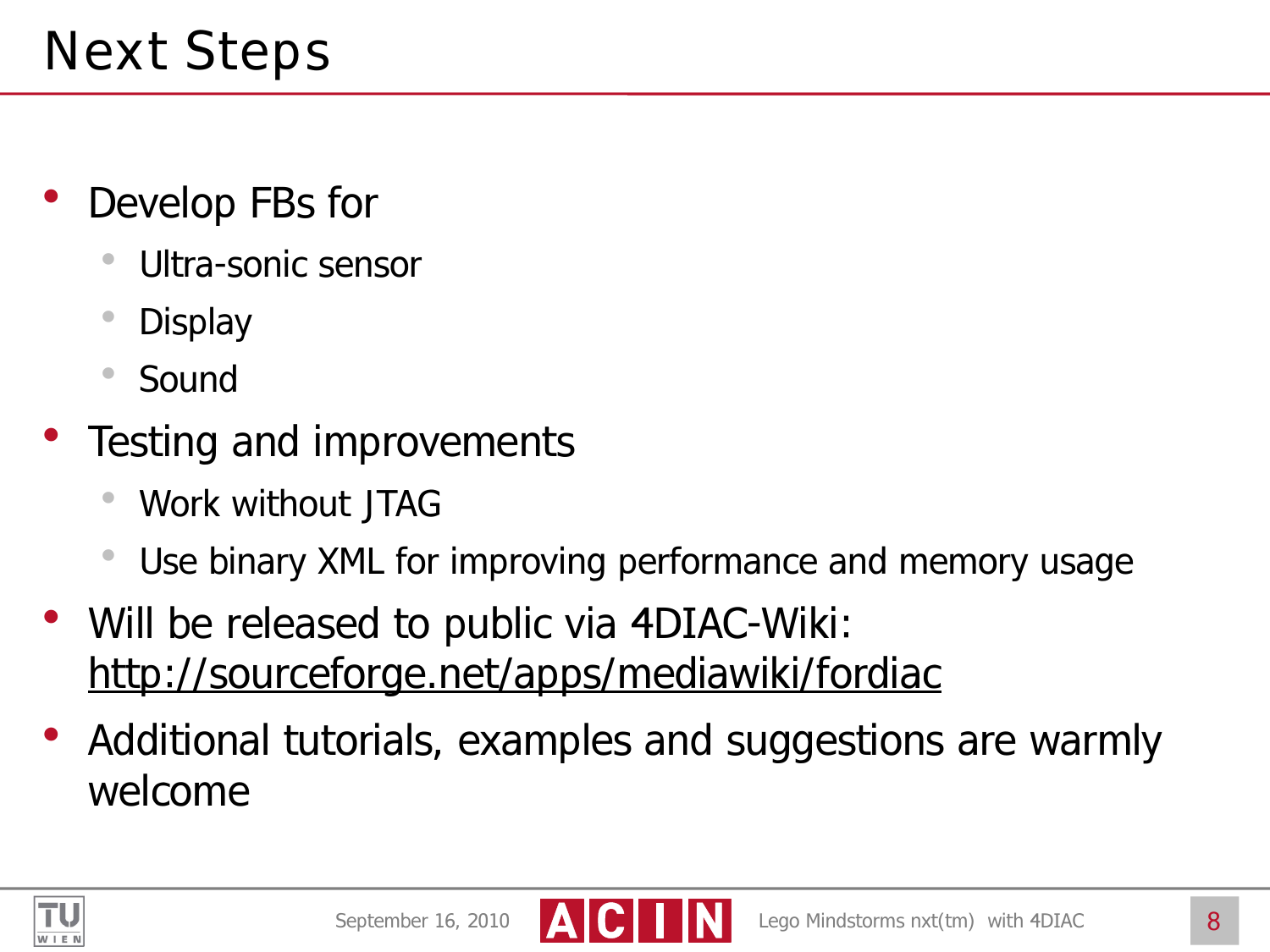

# Next Steps
Develop FBs for
Ultra-sonic sensor
Display
Sound
Testing and improvements
Work without JTAG
Use binary XML for improving performance and memory usage
Will be released to public via 4DIAC-Wiki: http://sourceforge.net/apps/mediawiki/fordiac
Additional tutorials, examples and suggestions are warmly welcome